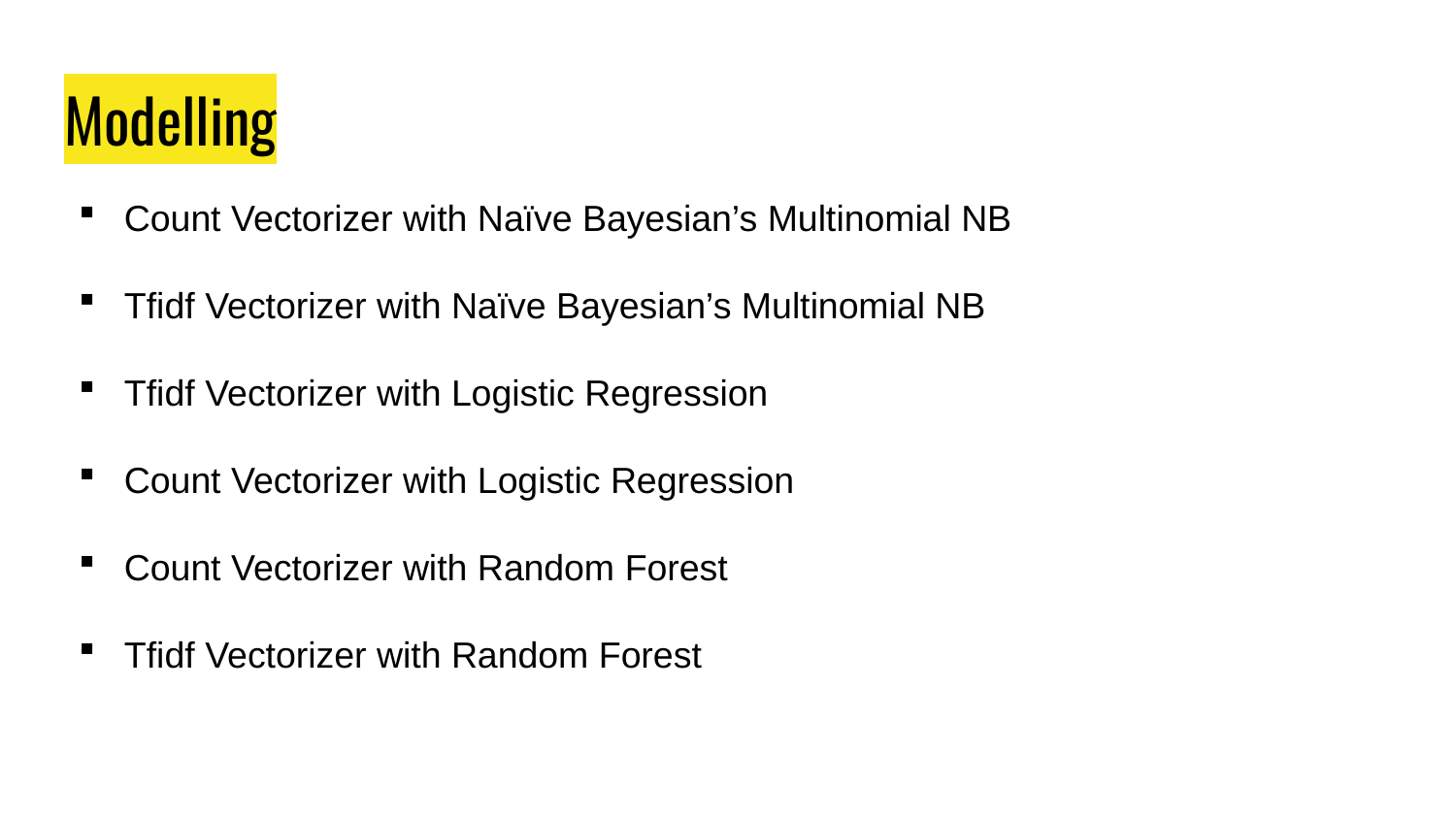

# Modelling
Count Vectorizer with Naïve Bayesian’s Multinomial NB

Tfidf Vectorizer with Naïve Bayesian’s Multinomial NB

Tfidf Vectorizer with Logistic Regression

Count Vectorizer with Logistic Regression

Count Vectorizer with Random Forest

Tfidf Vectorizer with Random Forest